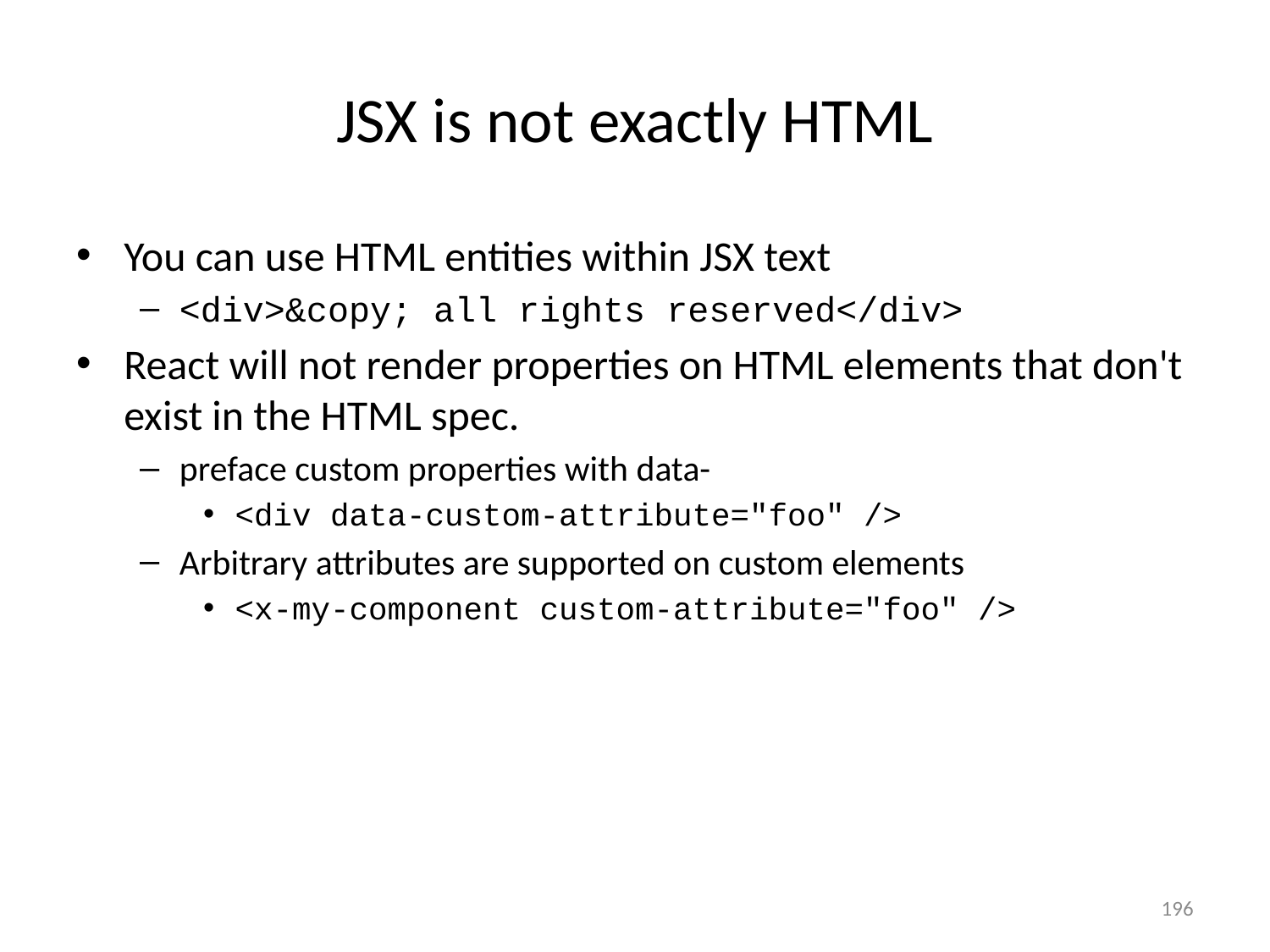

# JSX is not exactly HTML
You can use HTML entities within JSX text
<div>&copy; all rights reserved</div>
React will not render properties on HTML elements that don't exist in the HTML spec.
preface custom properties with data-
<div data-custom-attribute="foo" />
Arbitrary attributes are supported on custom elements
<x-my-component custom-attribute="foo" />
196